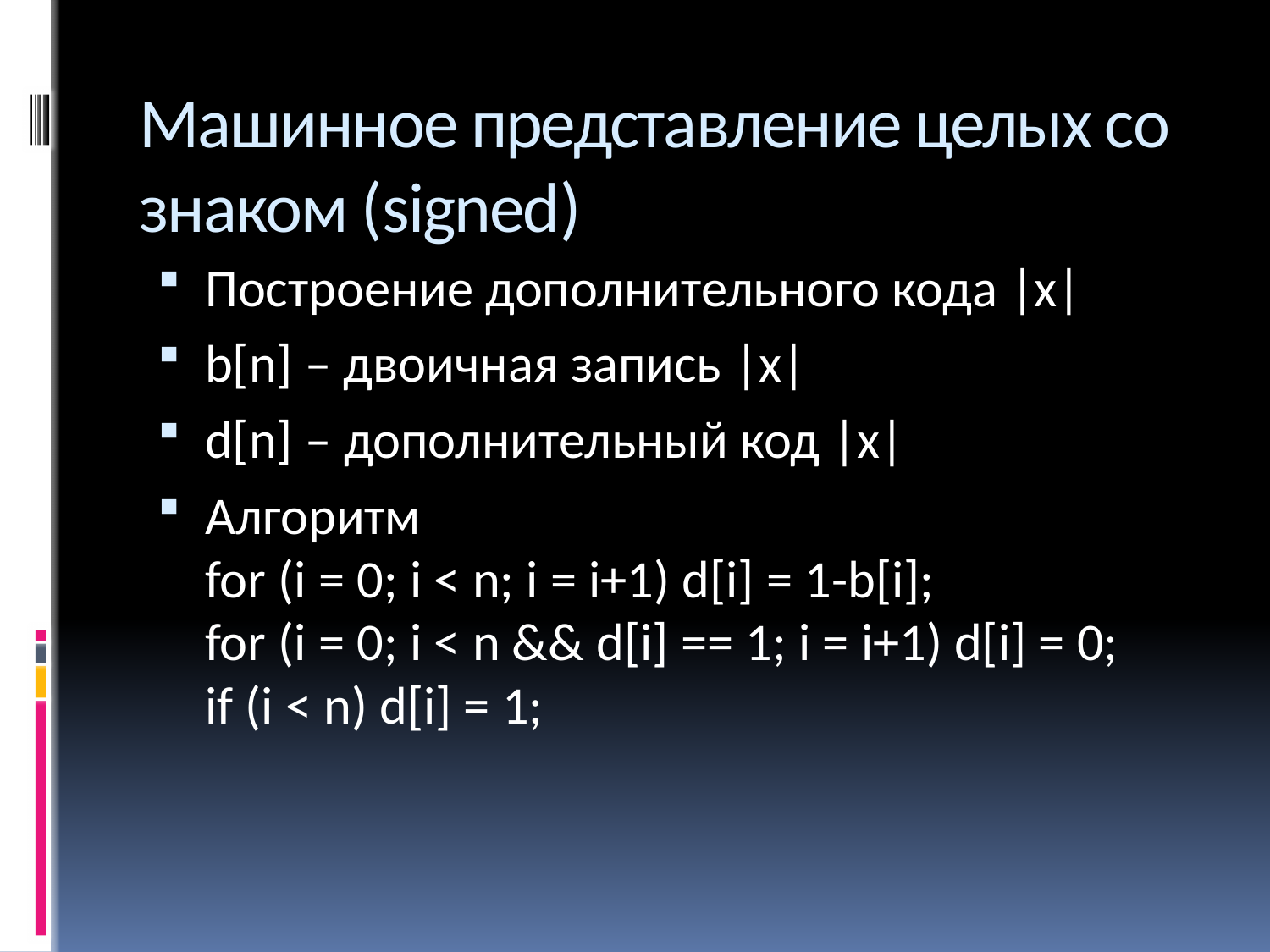

# Машинное представление целых со знаком (signed)
Построение дополнительного кода |x|
b[n] – двоичная запись |x|
d[n] – дополнительный код |x|
Алгоритм
for (i = 0; i < n; i = i+1) d[i] = 1-b[i];
for (i = 0; i < n && d[i] == 1; i = i+1) d[i] = 0;
if (i < n) d[i] = 1;